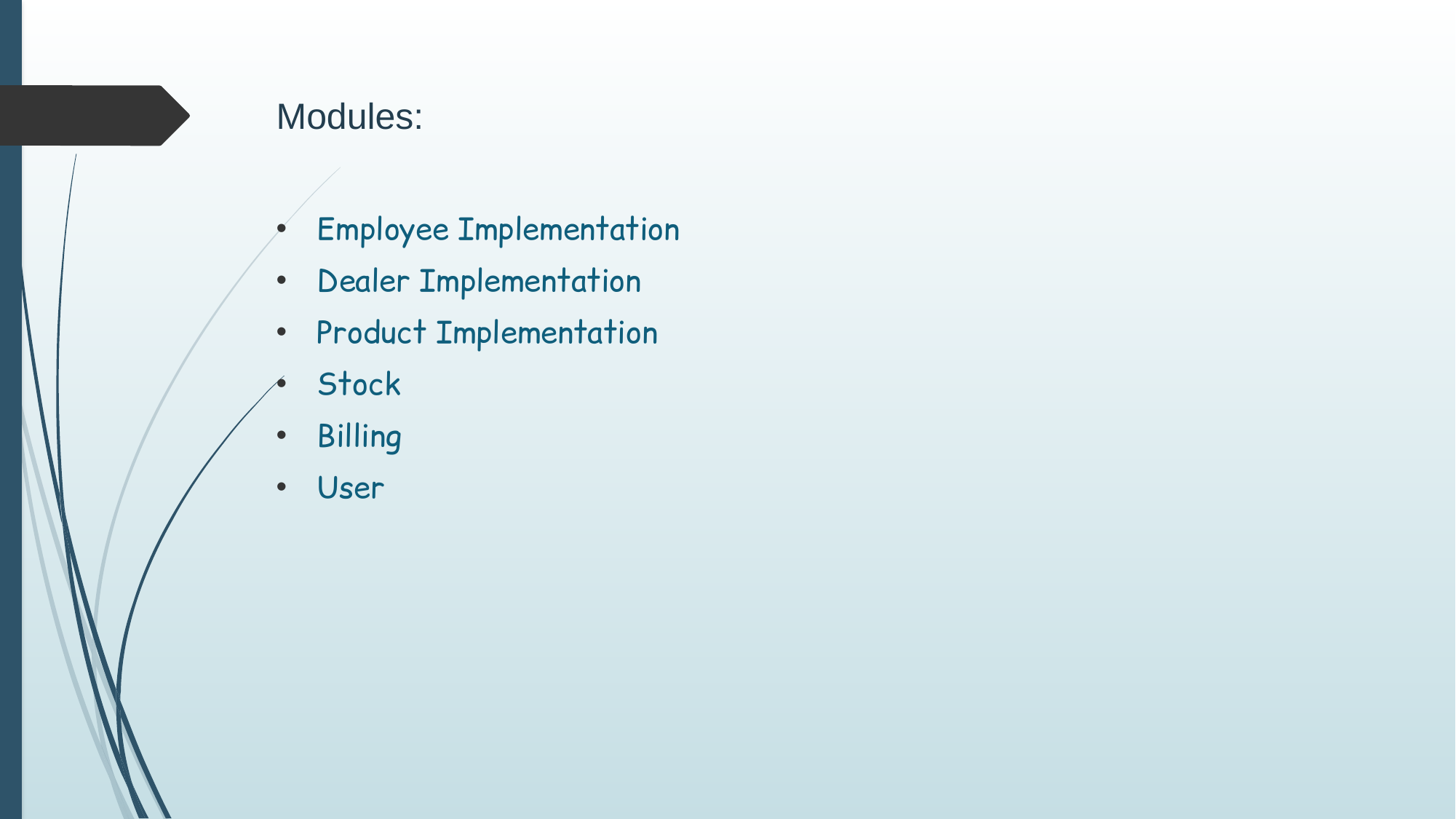

# Modules:
Employee Implementation
Dealer Implementation
Product Implementation
Stock
Billing
User